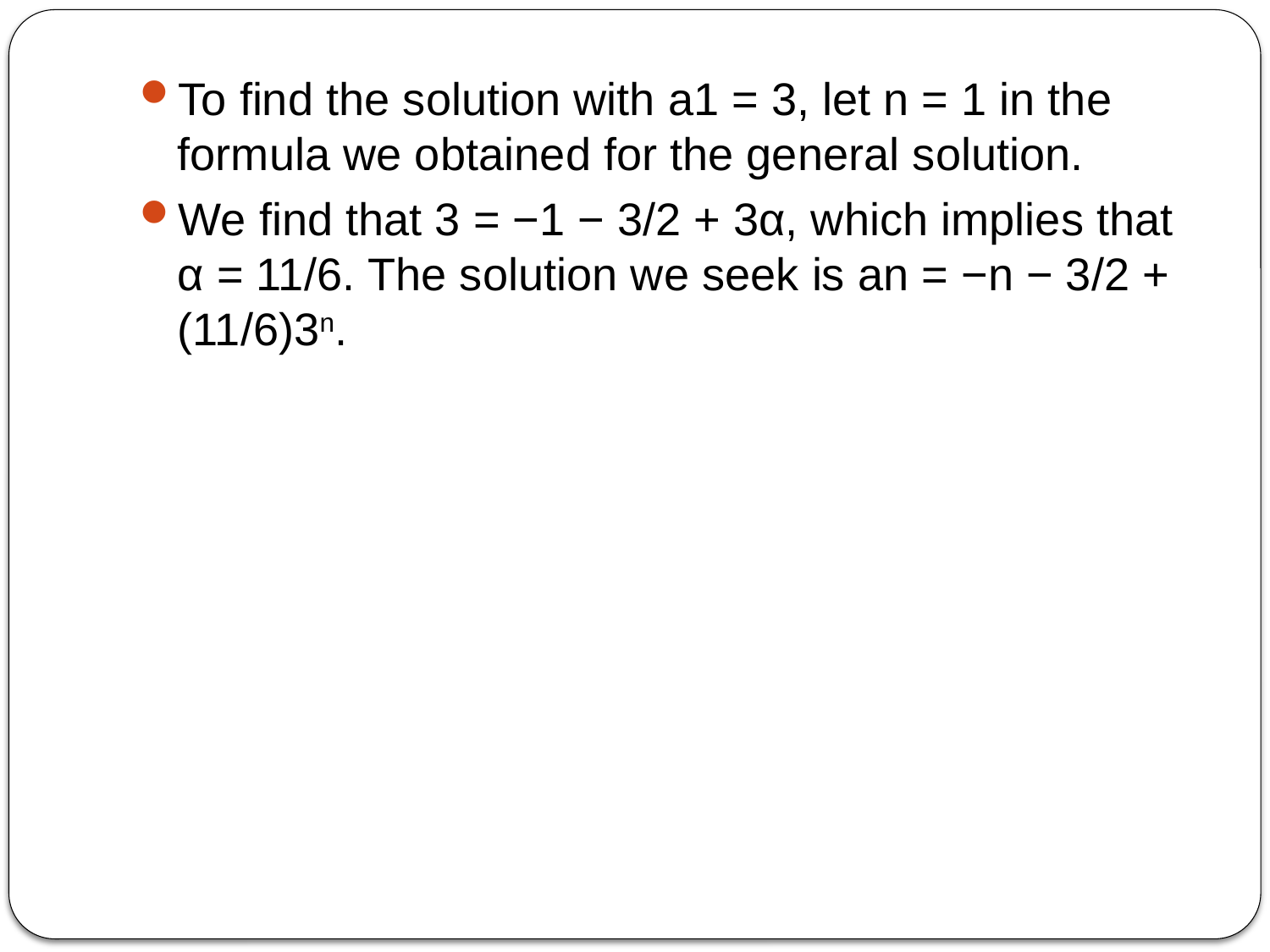

To find the solution with a1 = 3, let n = 1 in the formula we obtained for the general solution.
We find that 3 = −1 − 3/2 + 3α, which implies that α = 11/6. The solution we seek is an = −n − 3/2 + (11/6)3n.